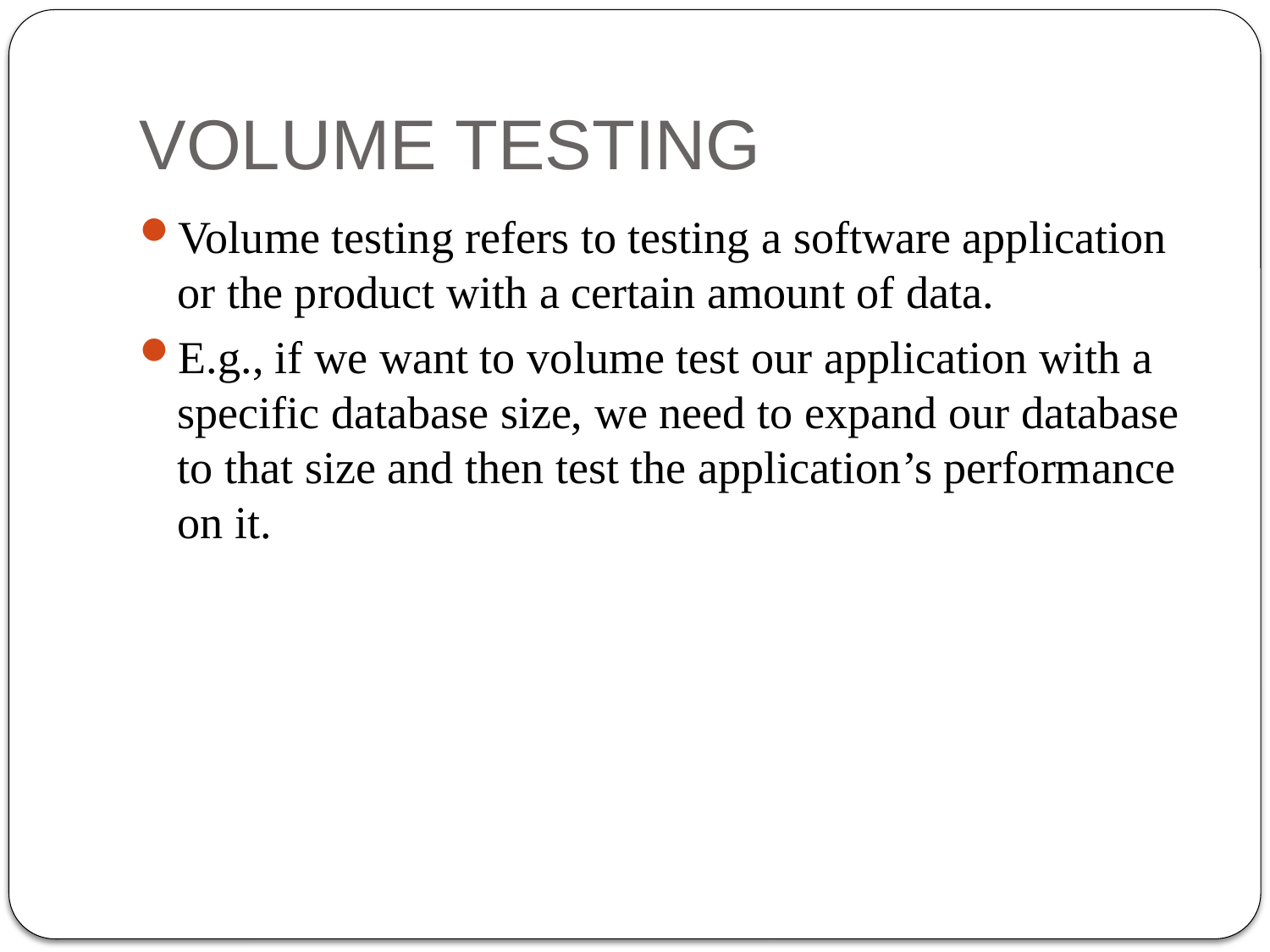

# VOLUME TESTING
Volume testing refers to testing a software application or the product with a certain amount of data.
E.g., if we want to volume test our application with a specific database size, we need to expand our database to that size and then test the application’s performance on it.